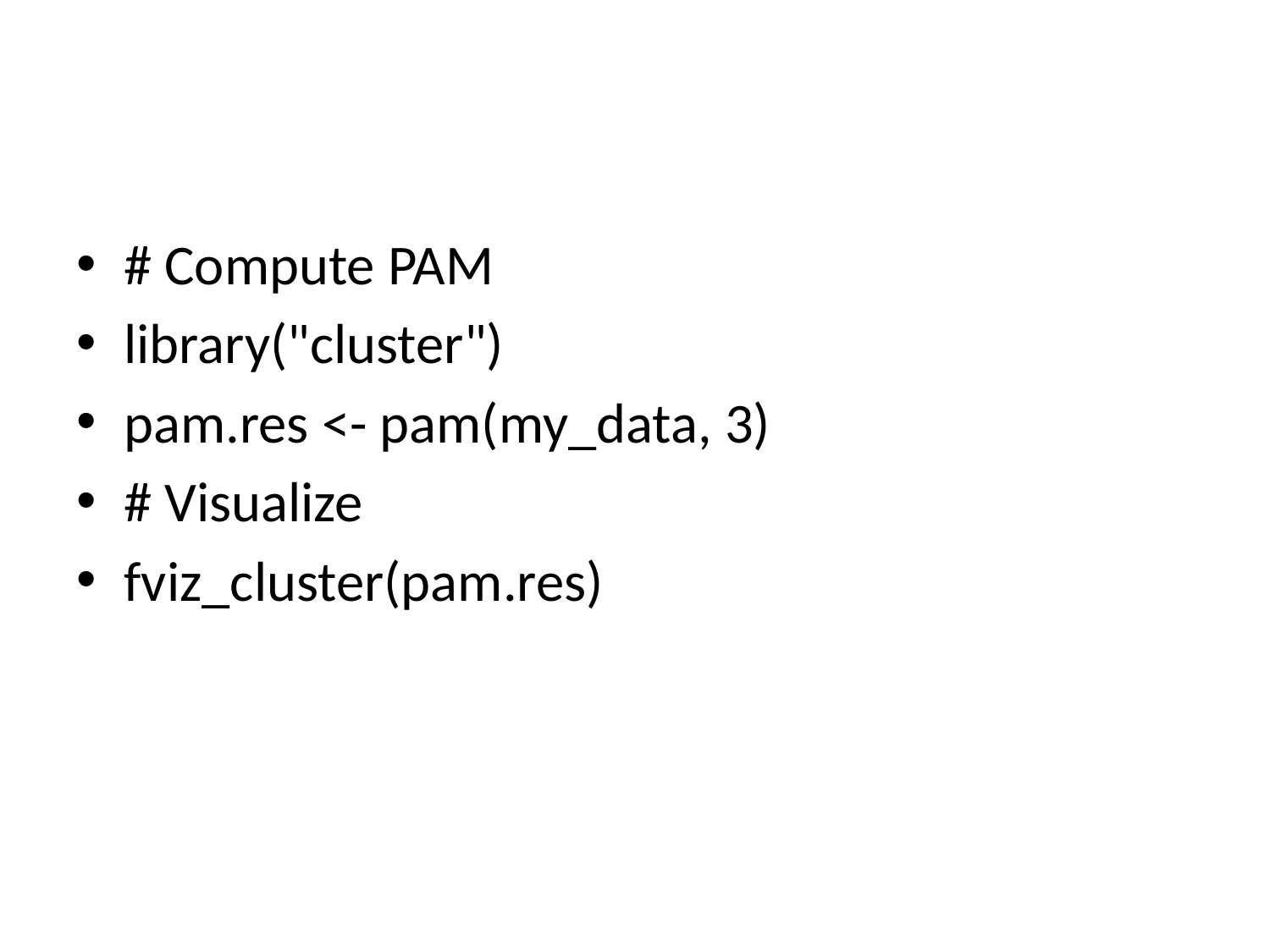

#
# Compute PAM
library("cluster")
pam.res <- pam(my_data, 3)
# Visualize
fviz_cluster(pam.res)